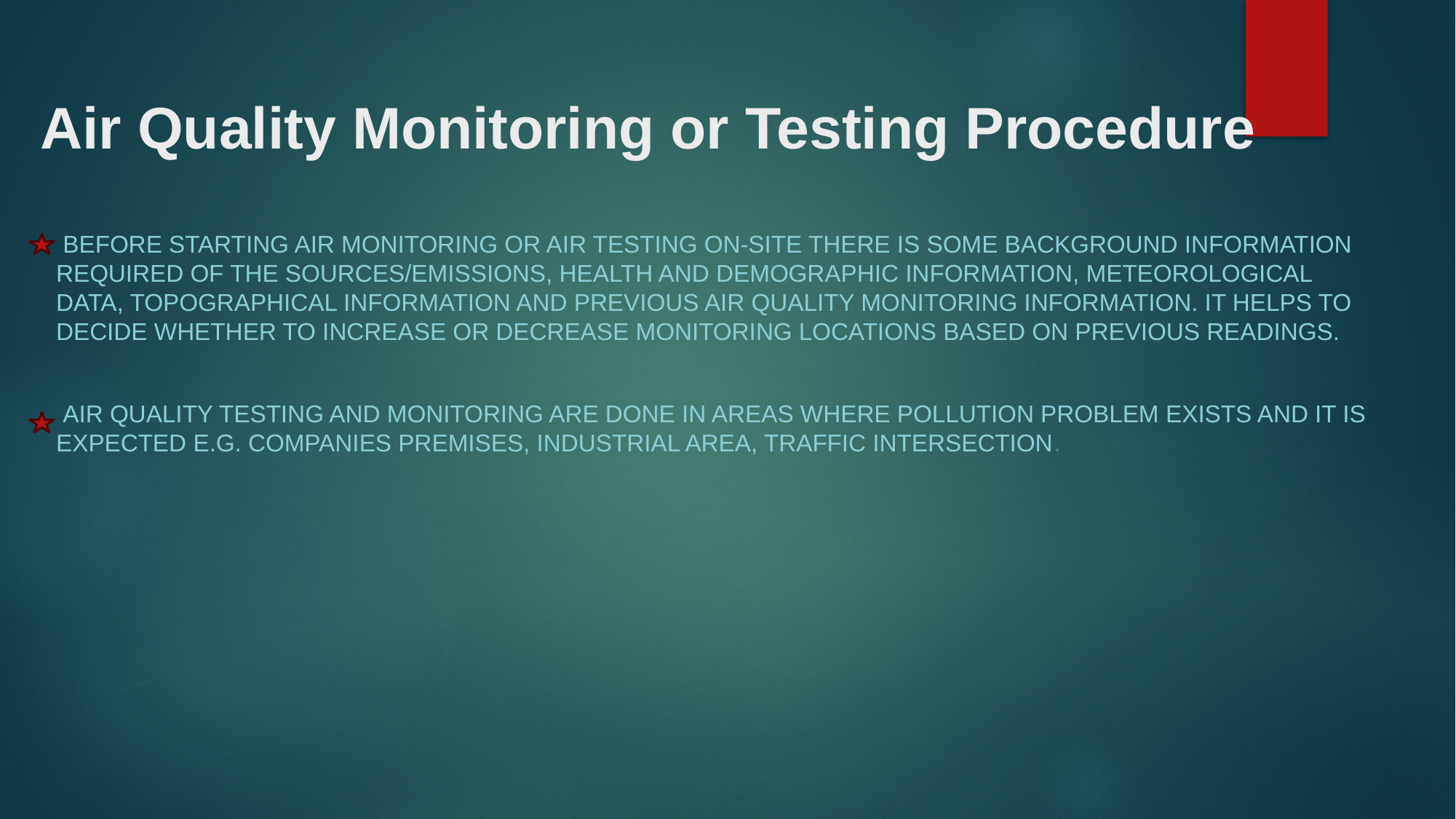

# Air Quality Monitoring or Testing Procedure
 Before starting air monitoring or air testing on-site there is some background information required of the sources/emissions, health and demographic information, meteorological data, topographical information and previous air quality monitoring information. It helps to decide whether to increase or decrease monitoring locations based on previous readings.

 Air quality testing and monitoring are done in areas where pollution problem exists and it is expected e.g. Companies Premises, Industrial area, traffic intersection.